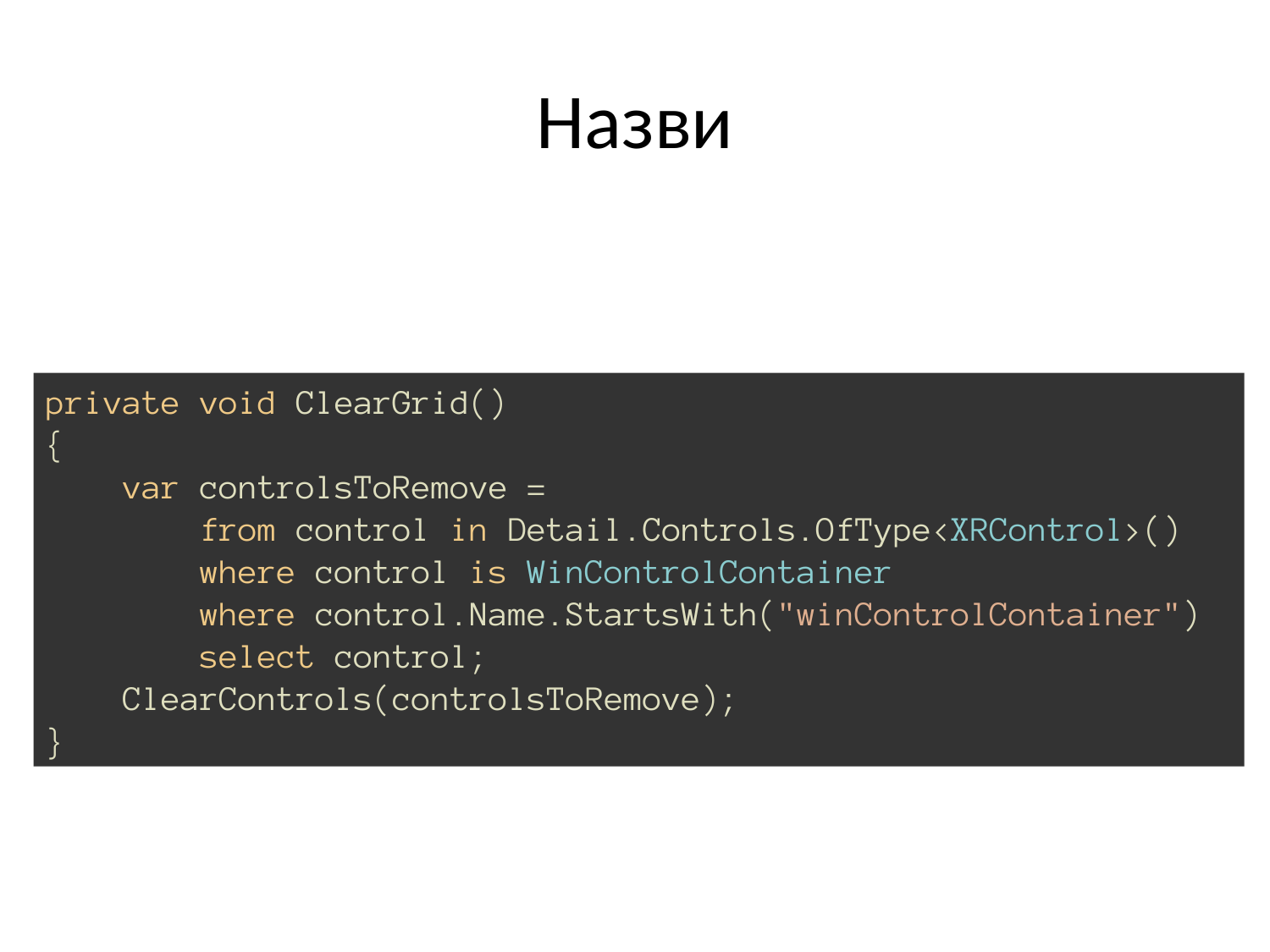

# Назви

private void ClearGrid()
{
    var controlsToRemove =
        from control in Detail.Controls.OfType<XRControl>()
        where control is WinControlContainer
        where control.Name.StartsWith("winControlContainer")
        select control;
    ClearControls(controlsToRemove);
}